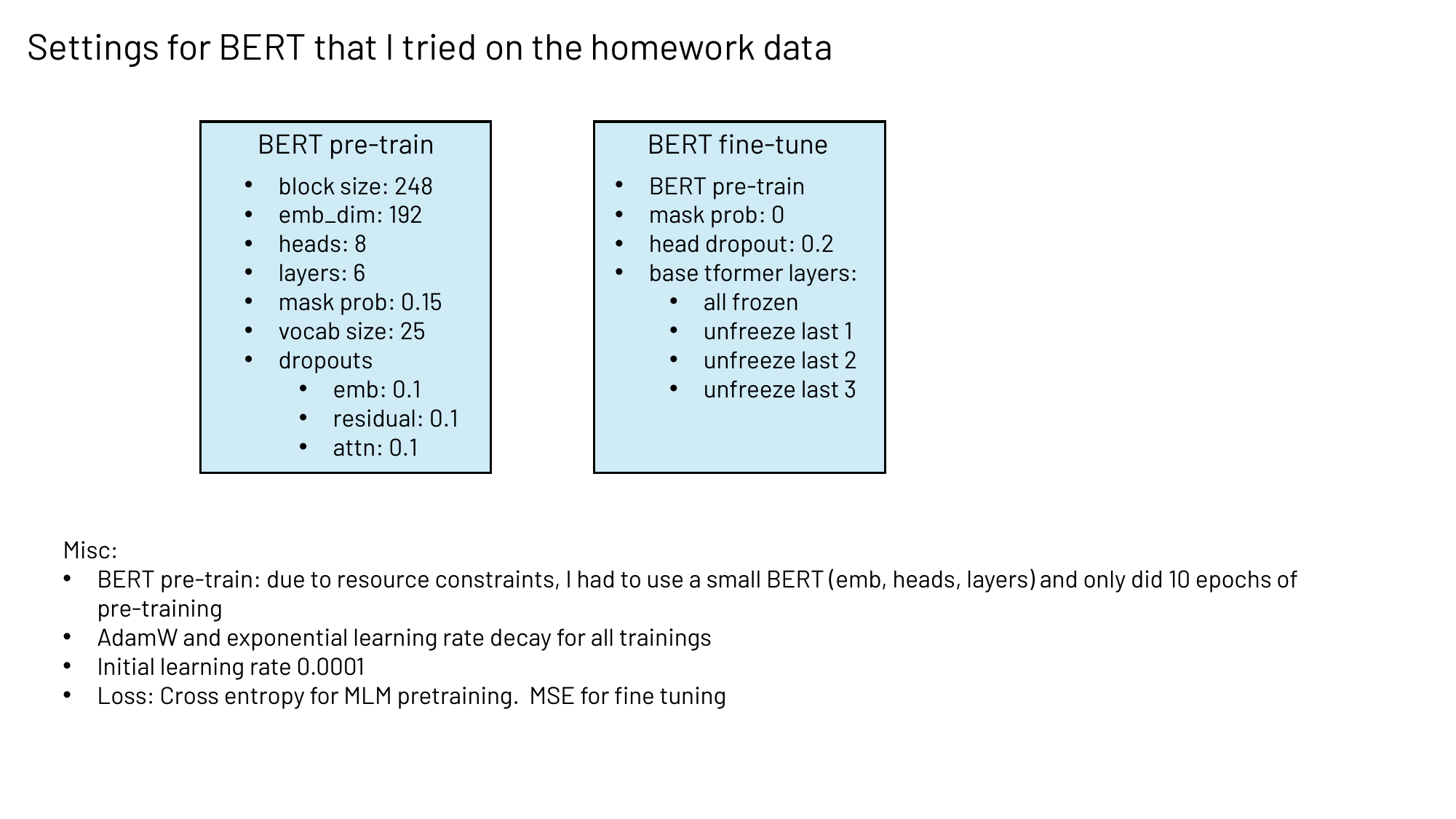

Settings for BERT that I tried on the homework data

BERT pre-train
block size: 248
emb_dim: 192
heads: 8
layers: 6
mask prob: 0.15
vocab size: 25
dropouts
emb: 0.1
residual: 0.1
attn: 0.1

BERT fine-tune
BERT pre-train
mask prob: 0
head dropout: 0.2
base tformer layers:
all frozen
unfreeze last 1
unfreeze last 2
unfreeze last 3
Misc:
BERT pre-train: due to resource constraints, I had to use a small BERT (emb, heads, layers) and only did 10 epochs of pre-training
AdamW and exponential learning rate decay for all trainings
Initial learning rate 0.0001
Loss: Cross entropy for MLM pretraining.  MSE for fine tuning